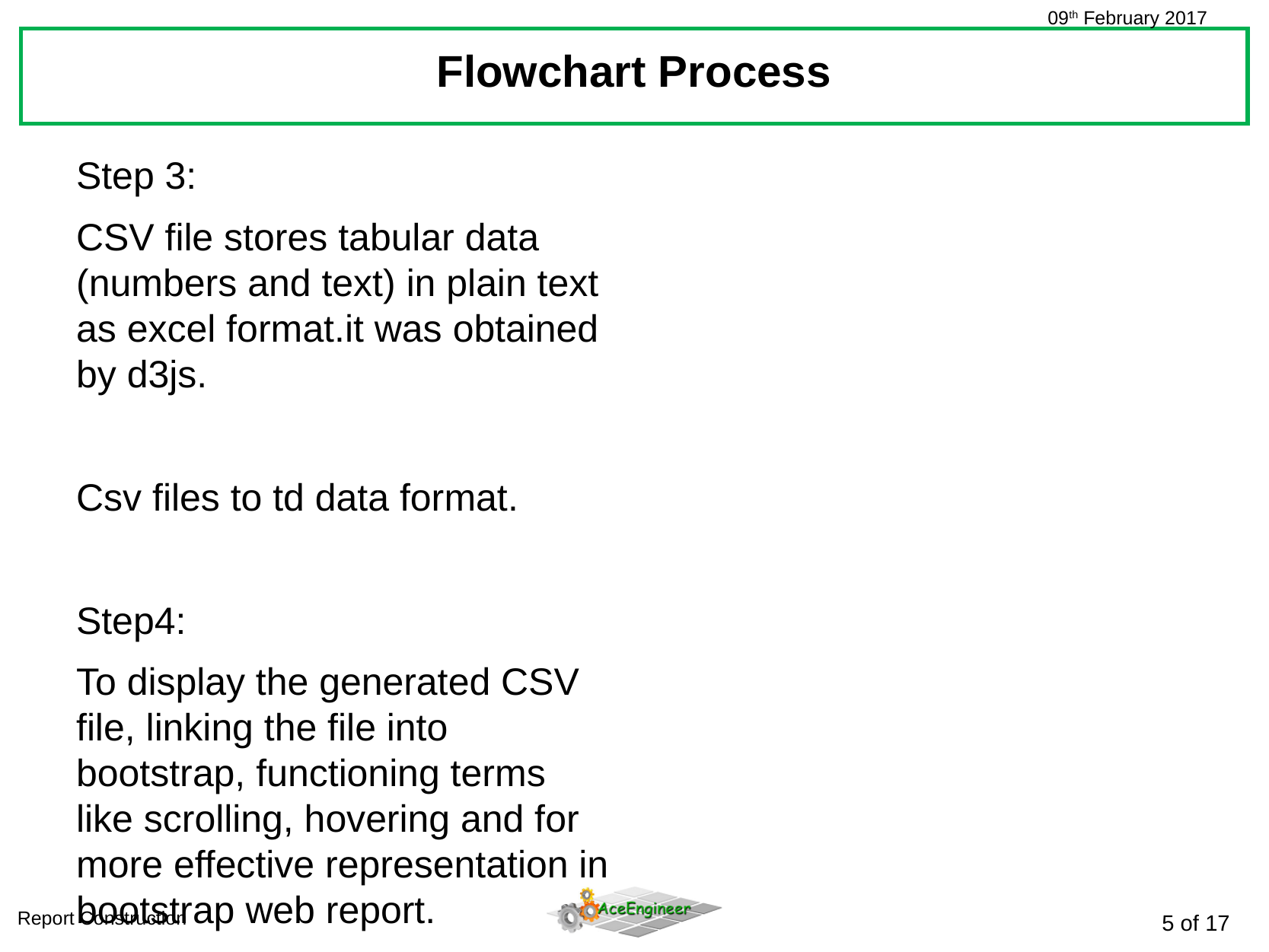

# Flowchart Process

Step 3:
CSV file stores tabular data (numbers and text) in plain text as excel format.it was obtained by d3js.

Csv files to td data format.

Step4:
To display the generated CSV file, linking the file into bootstrap, functioning terms like scrolling, hovering and for more effective representation in bootstrap web report.
HTML and CSS must be important with JavaScript.